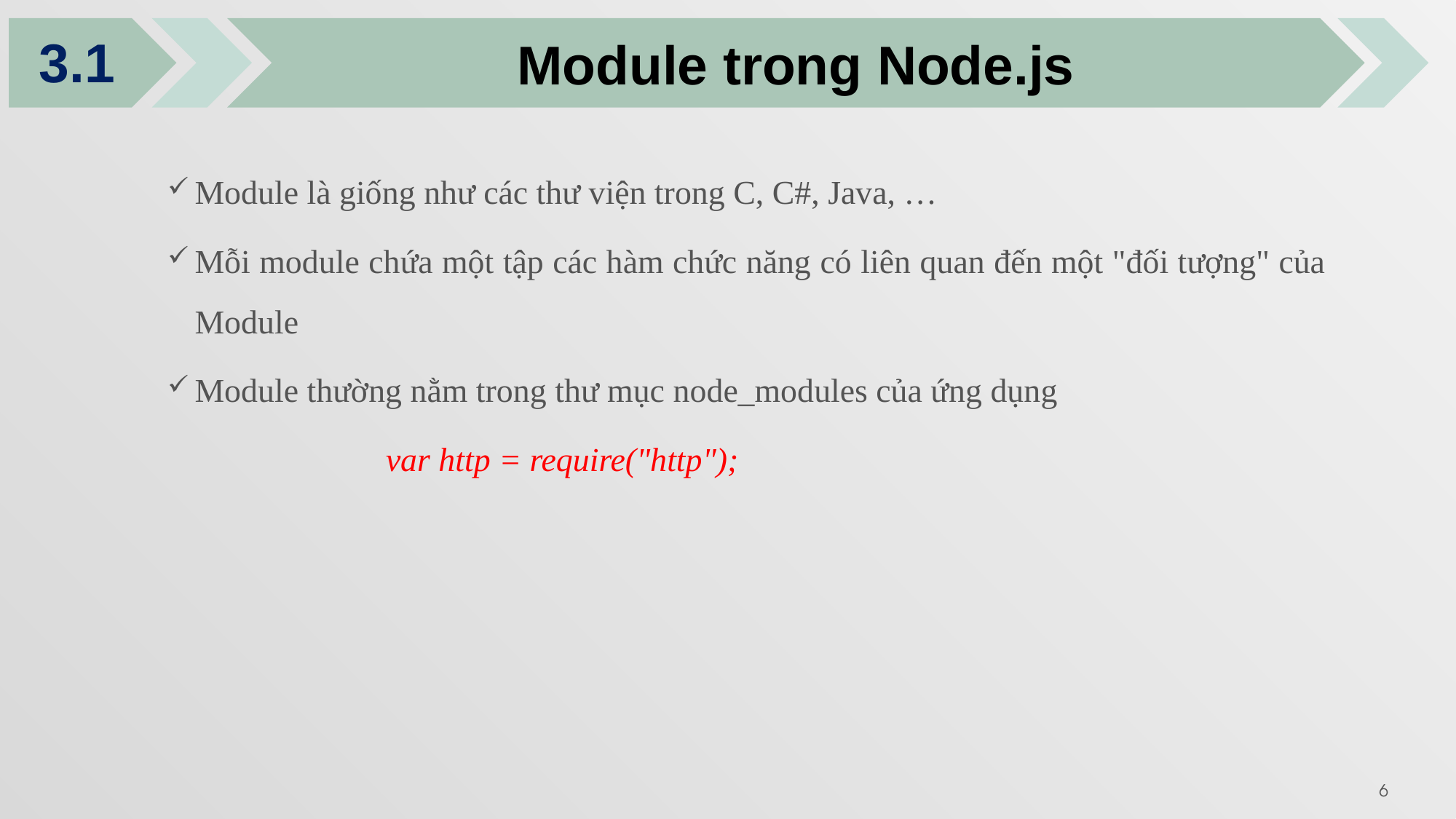

Module trong Node.js

3.1
Module là giống như các thư viện trong C, C#, Java, …
Mỗi module chứa một tập các hàm chức năng có liên quan đến một "đối tượng" của Module
Module thường nằm trong thư mục node_modules của ứng dụng
		var http = require("http");
6